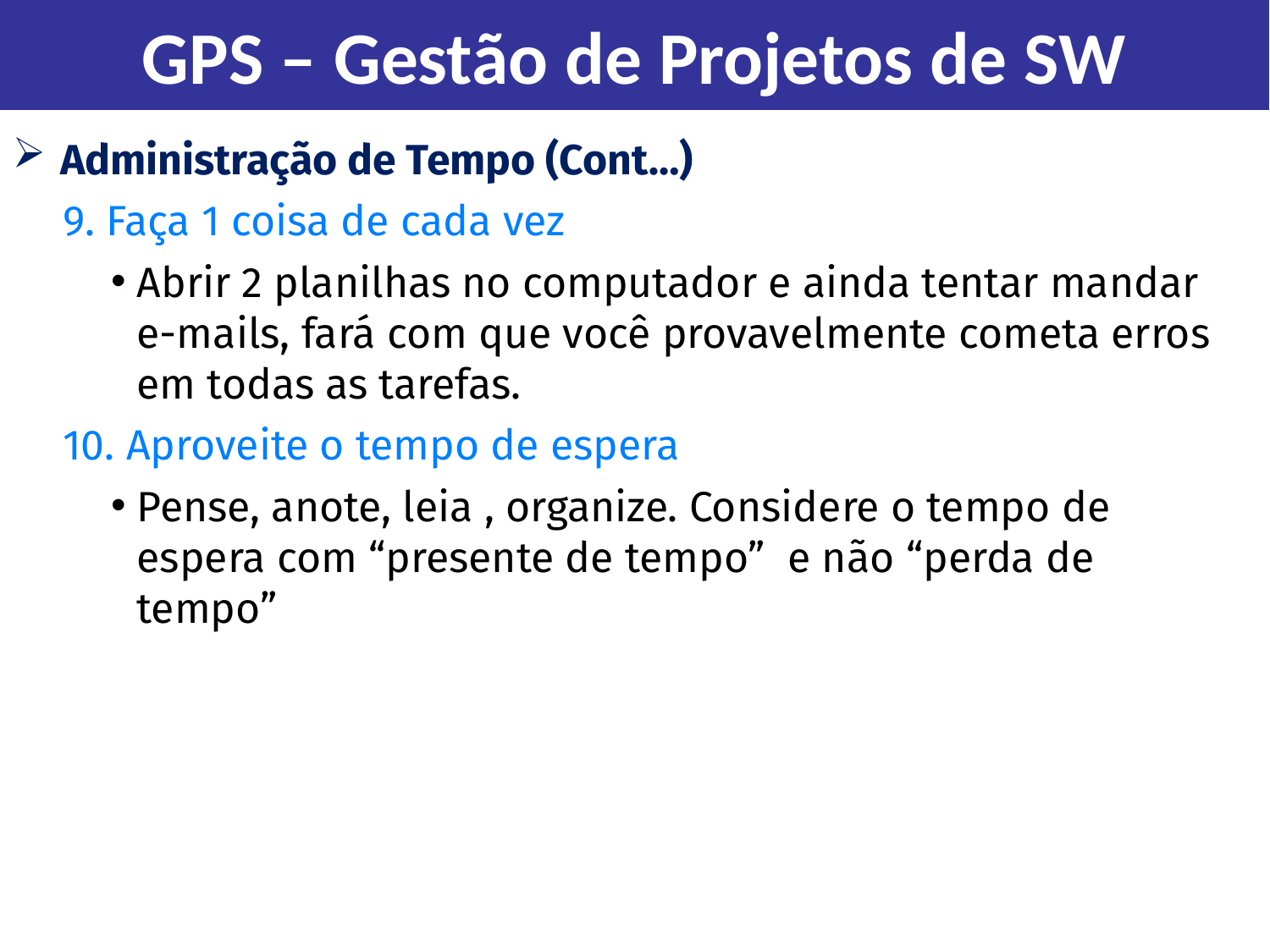

GPS – Gestão de Projetos de SW
Administração de Tempo (Cont…)
9. Faça 1 coisa de cada vez
Abrir 2 planilhas no computador e ainda tentar mandar e-mails, fará com que você provavelmente cometa erros em todas as tarefas.
10. Aproveite o tempo de espera
Pense, anote, leia , organize. Considere o tempo de espera com “presente de tempo”  e não “perda de tempo”